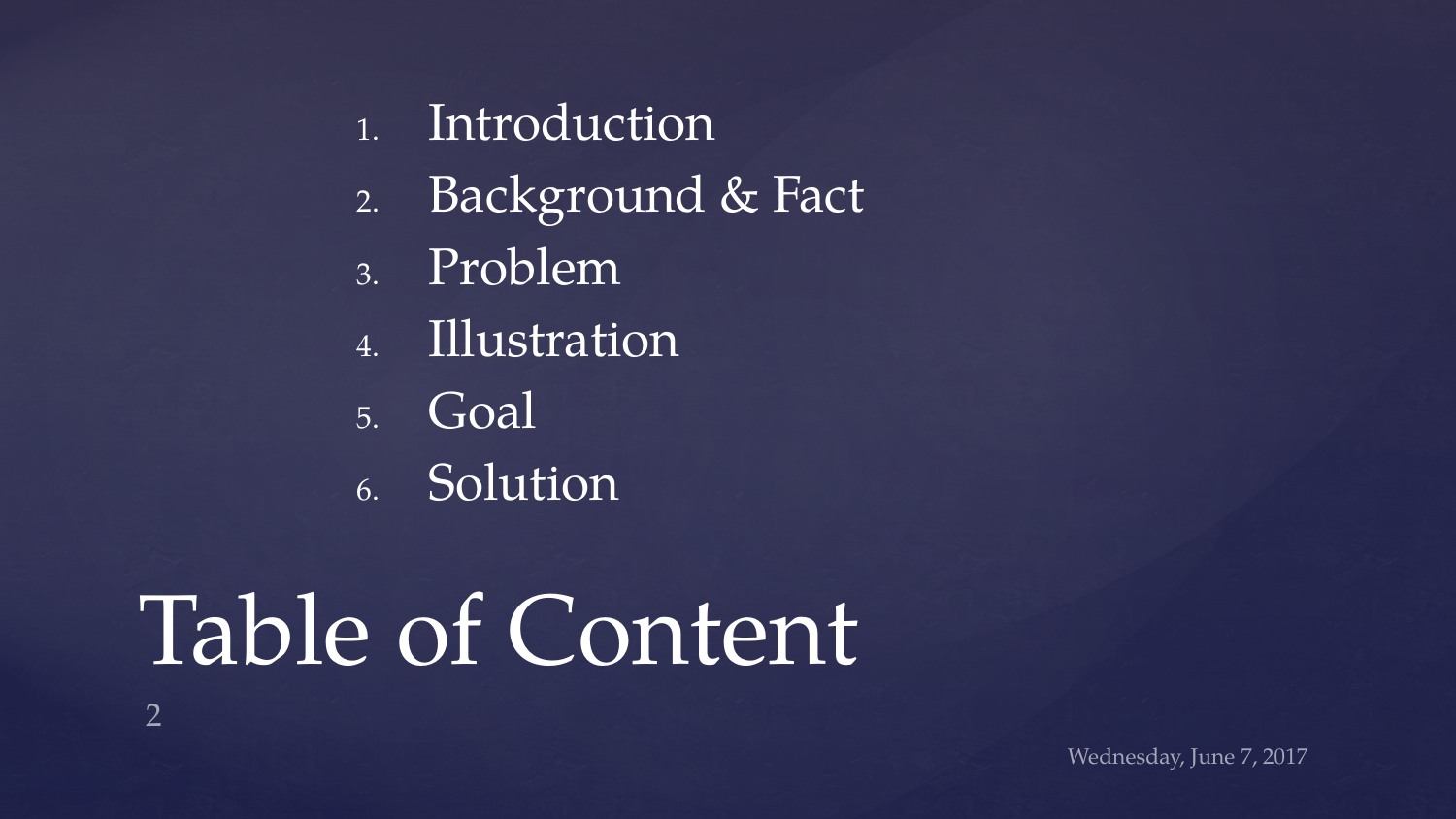

Introduction
Background & Fact
Problem
Illustration
Goal
Solution

# Table of Content
2

Wednesday, June 7, 2017